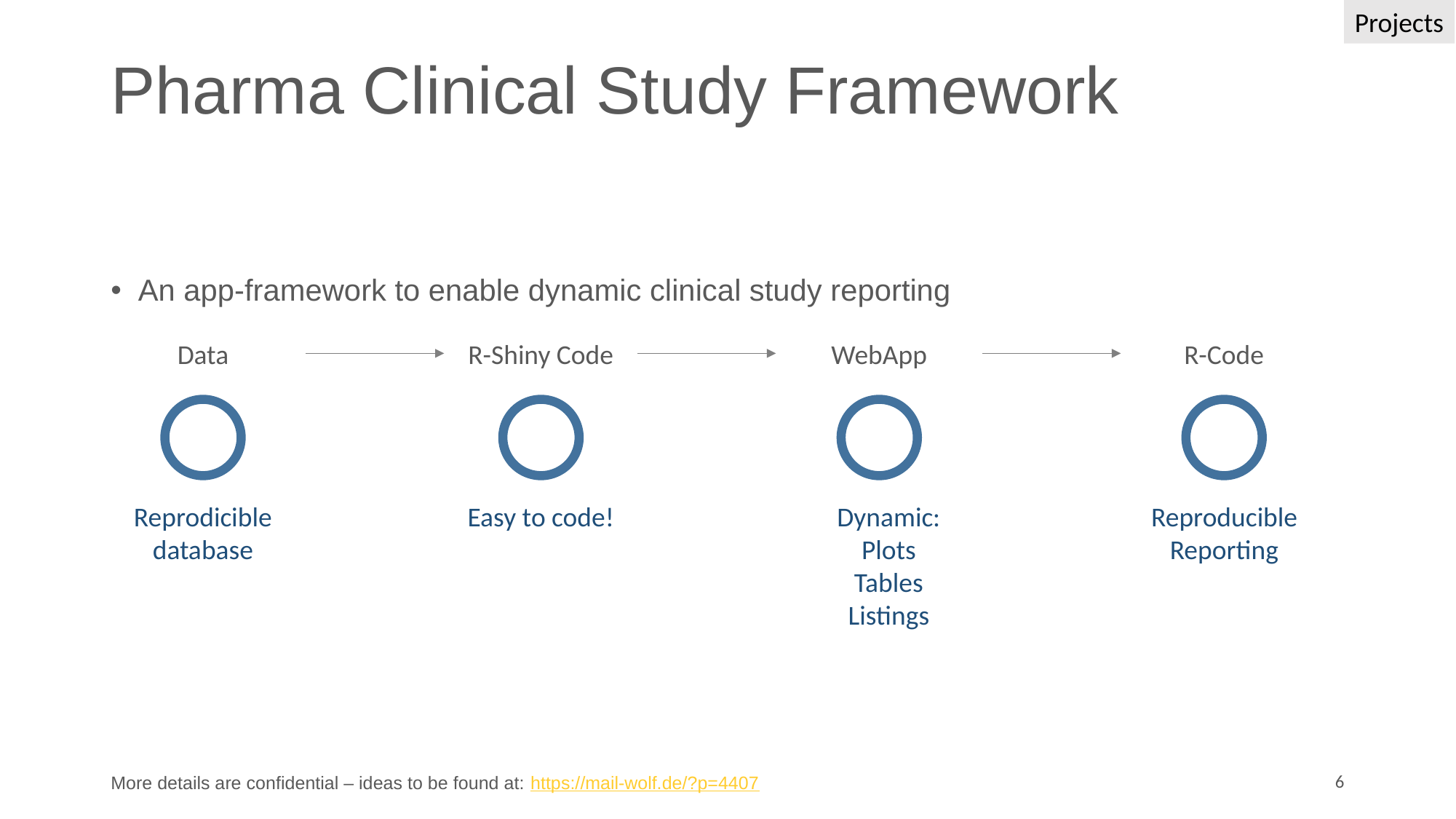

Projects
# Pharma Clinical Study Framework

An app-framework to enable dynamic clinical study reporting
Data
R-Shiny Code
WebApp
R-Code

Reprodicible database
Easy to code!
Dynamic:
Plots
Tables
Listings
Reproducible Reporting
6
More details are confidential – ideas to be found at: https://mail-wolf.de/?p=4407